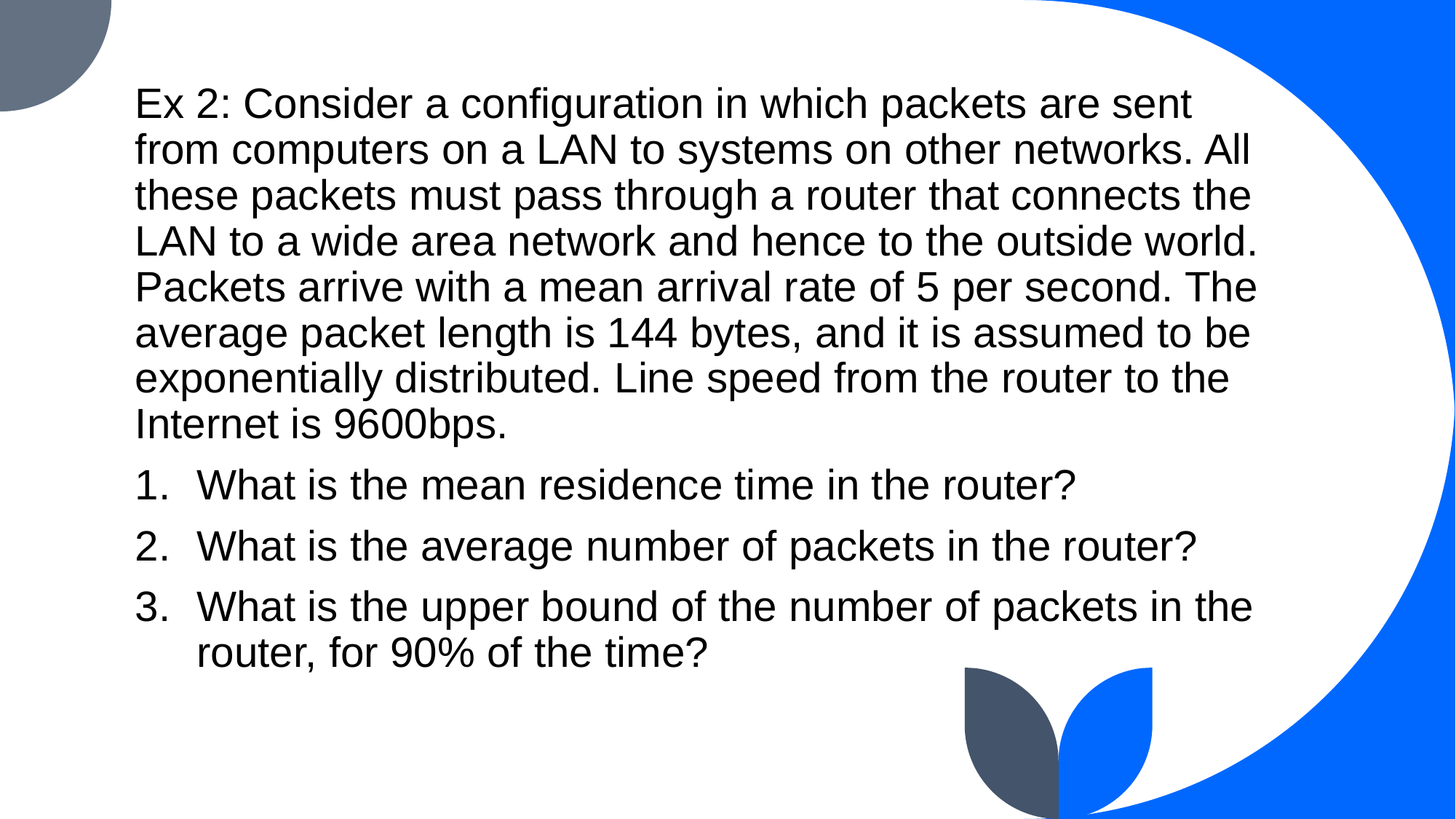

Ex 2: Consider a configuration in which packets are sent from computers on a LAN to systems on other networks. All these packets must pass through a router that connects the LAN to a wide area network and hence to the outside world. Packets arrive with a mean arrival rate of 5 per second. The average packet length is 144 bytes, and it is assumed to be exponentially distributed. Line speed from the router to the Internet is 9600bps.
What is the mean residence time in the router?
What is the average number of packets in the router?
What is the upper bound of the number of packets in the router, for 90% of the time?